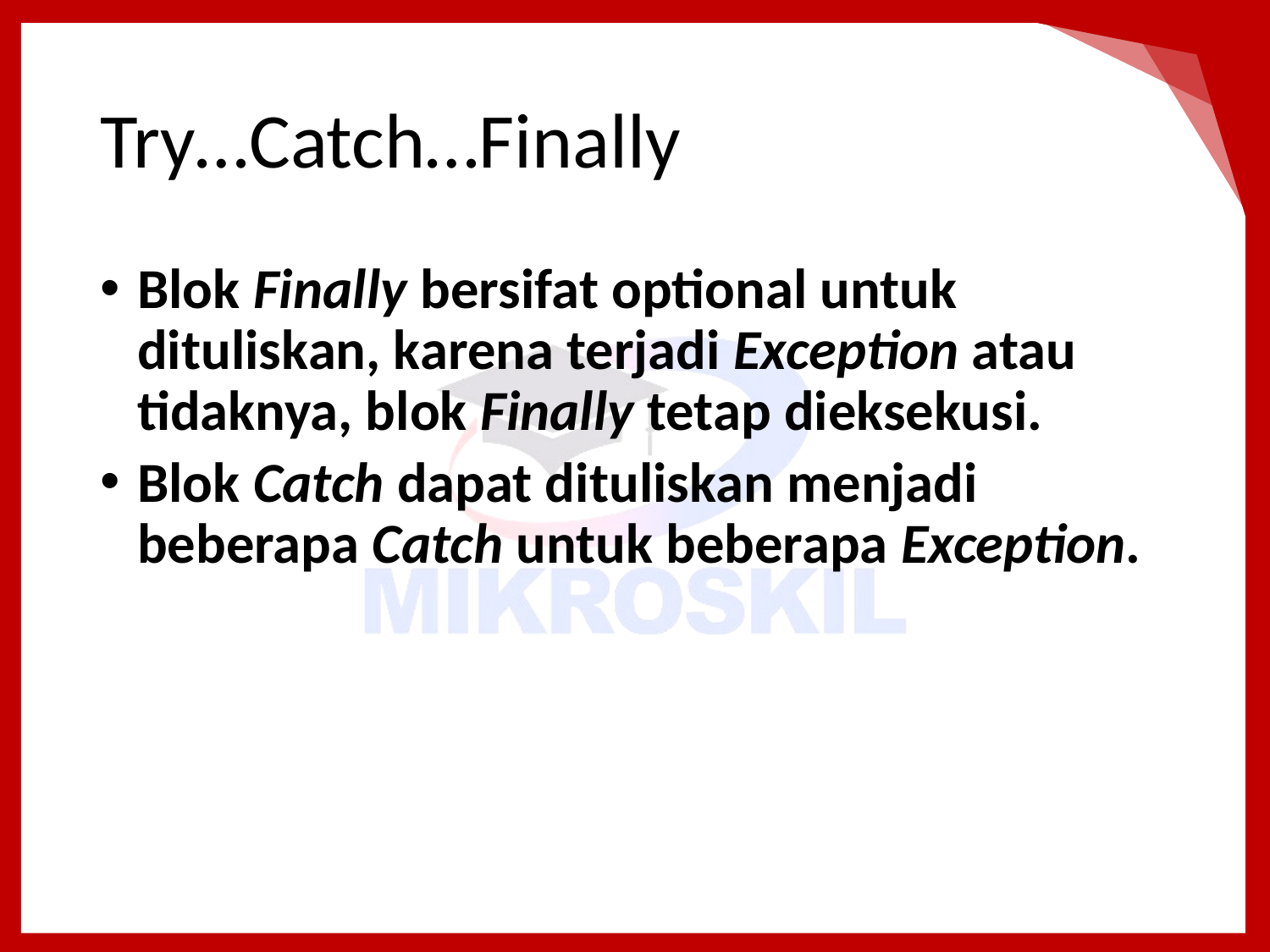

# Try…Catch…Finally
Blok Finally bersifat optional untuk dituliskan, karena terjadi Exception atau tidaknya, blok Finally tetap dieksekusi.
Blok Catch dapat dituliskan menjadi beberapa Catch untuk beberapa Exception.